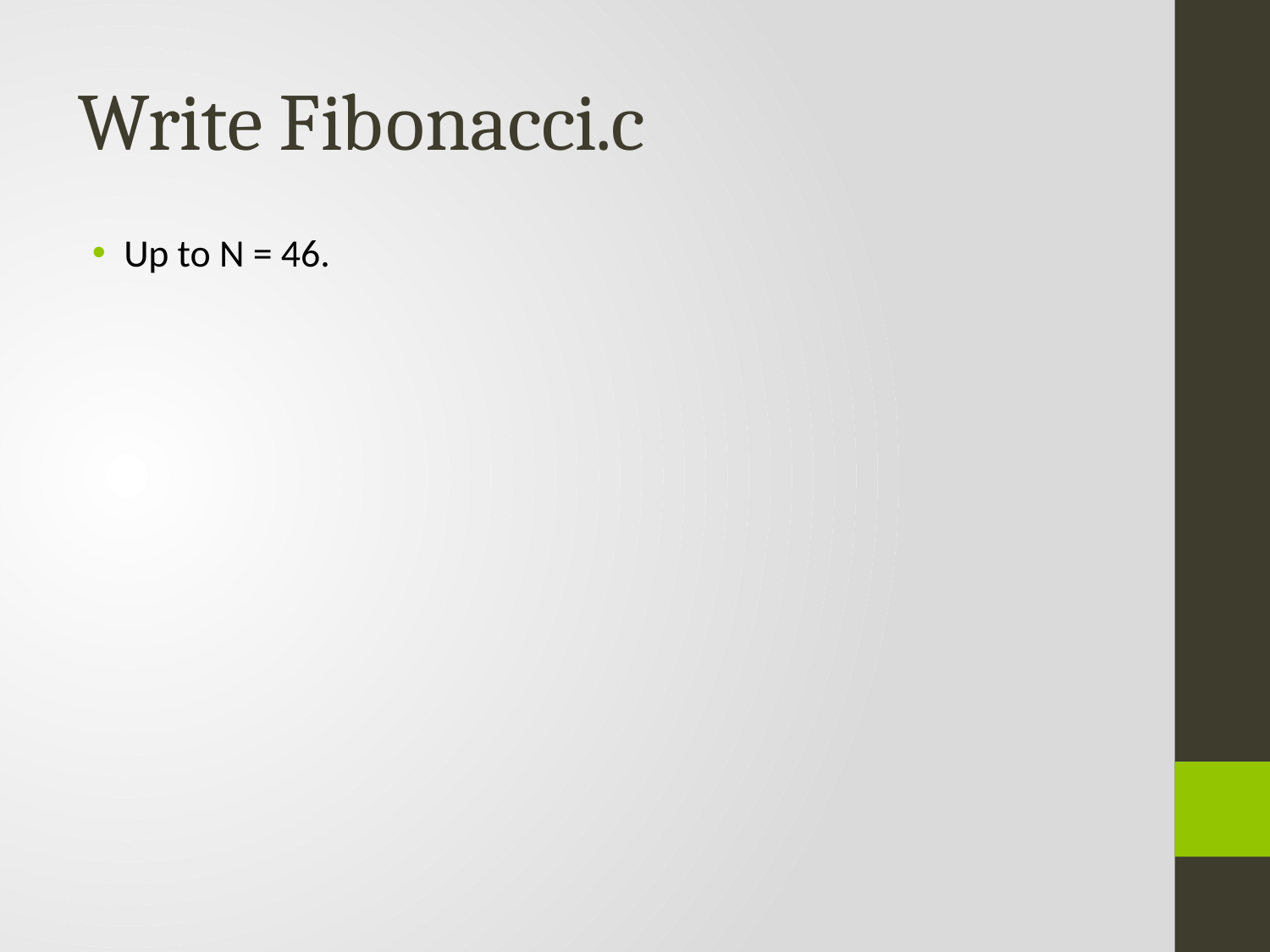

# Write Fibonacci.c
Up to N = 46.